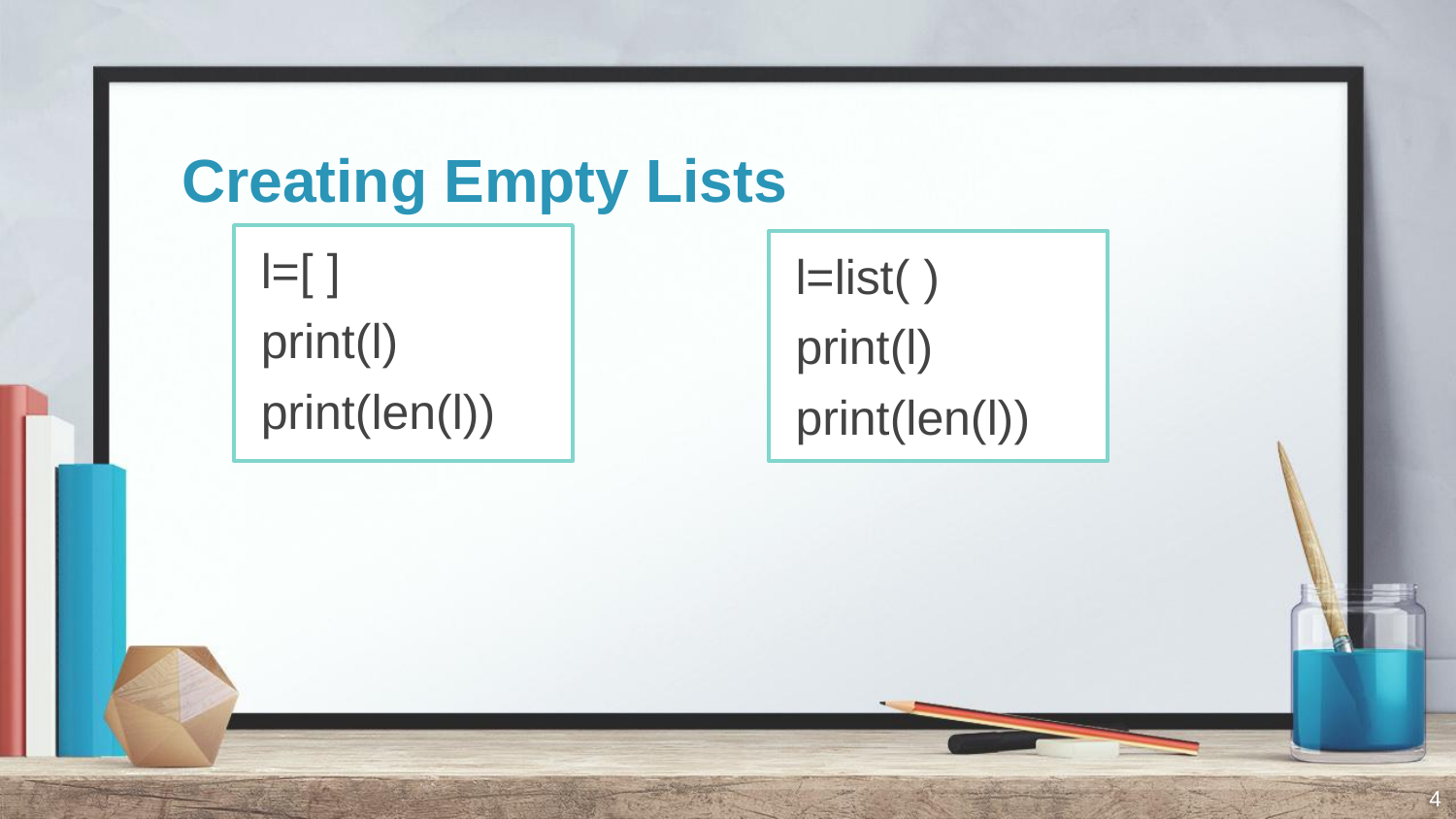

# Creating Empty Lists
l=[ ]
print(l)
print(len(l))
l=list( )
print(l)
print(len(l))
4